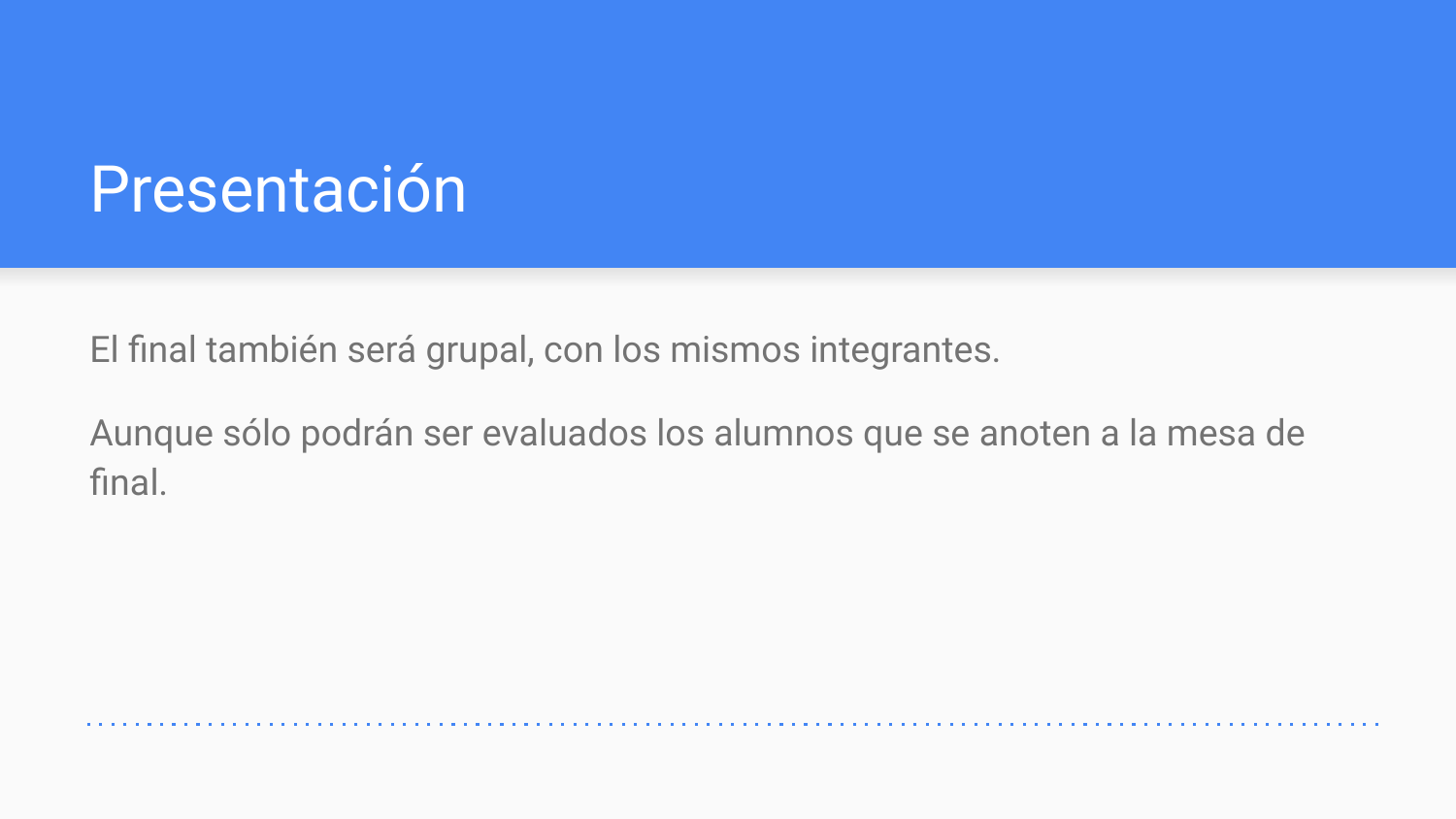

# Presentación
El final también será grupal, con los mismos integrantes.
Aunque sólo podrán ser evaluados los alumnos que se anoten a la mesa de final.